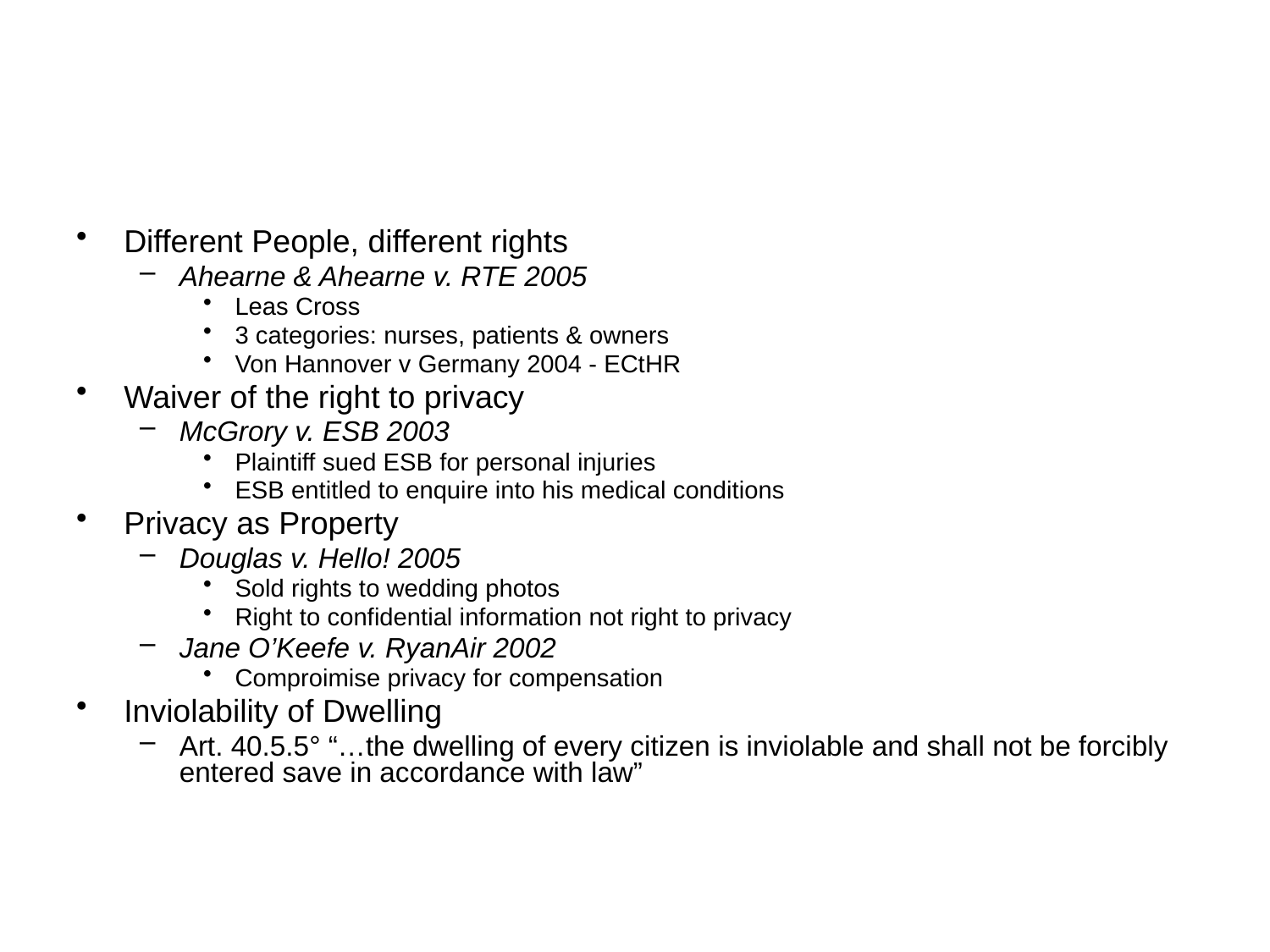

#
Different People, different rights
Ahearne & Ahearne v. RTE 2005
Leas Cross
3 categories: nurses, patients & owners
Von Hannover v Germany 2004 - ECtHR
Waiver of the right to privacy
McGrory v. ESB 2003
Plaintiff sued ESB for personal injuries
ESB entitled to enquire into his medical conditions
Privacy as Property
Douglas v. Hello! 2005
Sold rights to wedding photos
Right to confidential information not right to privacy
Jane O’Keefe v. RyanAir 2002
Comproimise privacy for compensation
Inviolability of Dwelling
Art. 40.5.5° “…the dwelling of every citizen is inviolable and shall not be forcibly entered save in accordance with law”